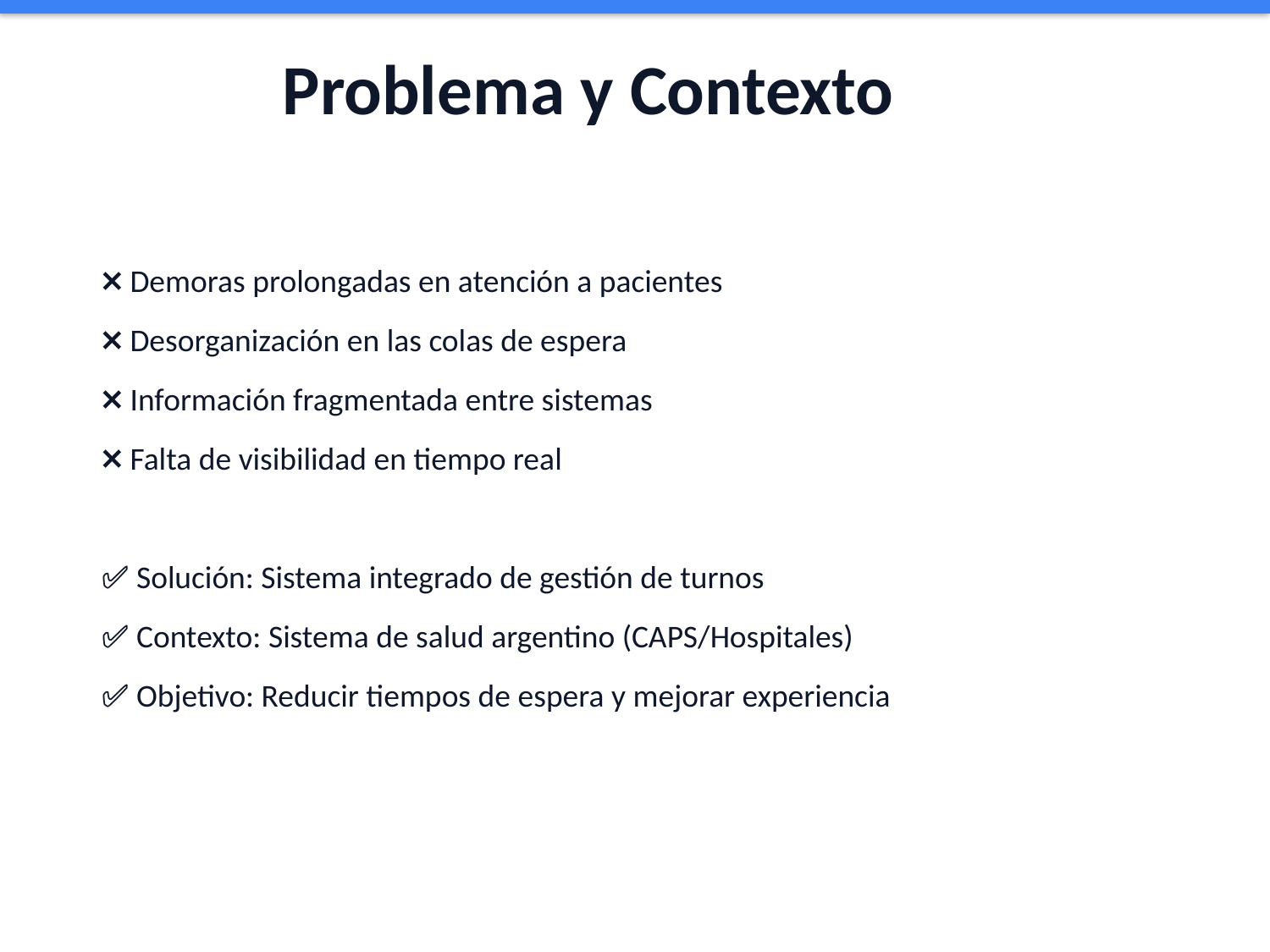

Problema y Contexto
❌ Demoras prolongadas en atención a pacientes
❌ Desorganización en las colas de espera
❌ Información fragmentada entre sistemas
❌ Falta de visibilidad en tiempo real

✅ Solución: Sistema integrado de gestión de turnos
✅ Contexto: Sistema de salud argentino (CAPS/Hospitales)
✅ Objetivo: Reducir tiempos de espera y mejorar experiencia